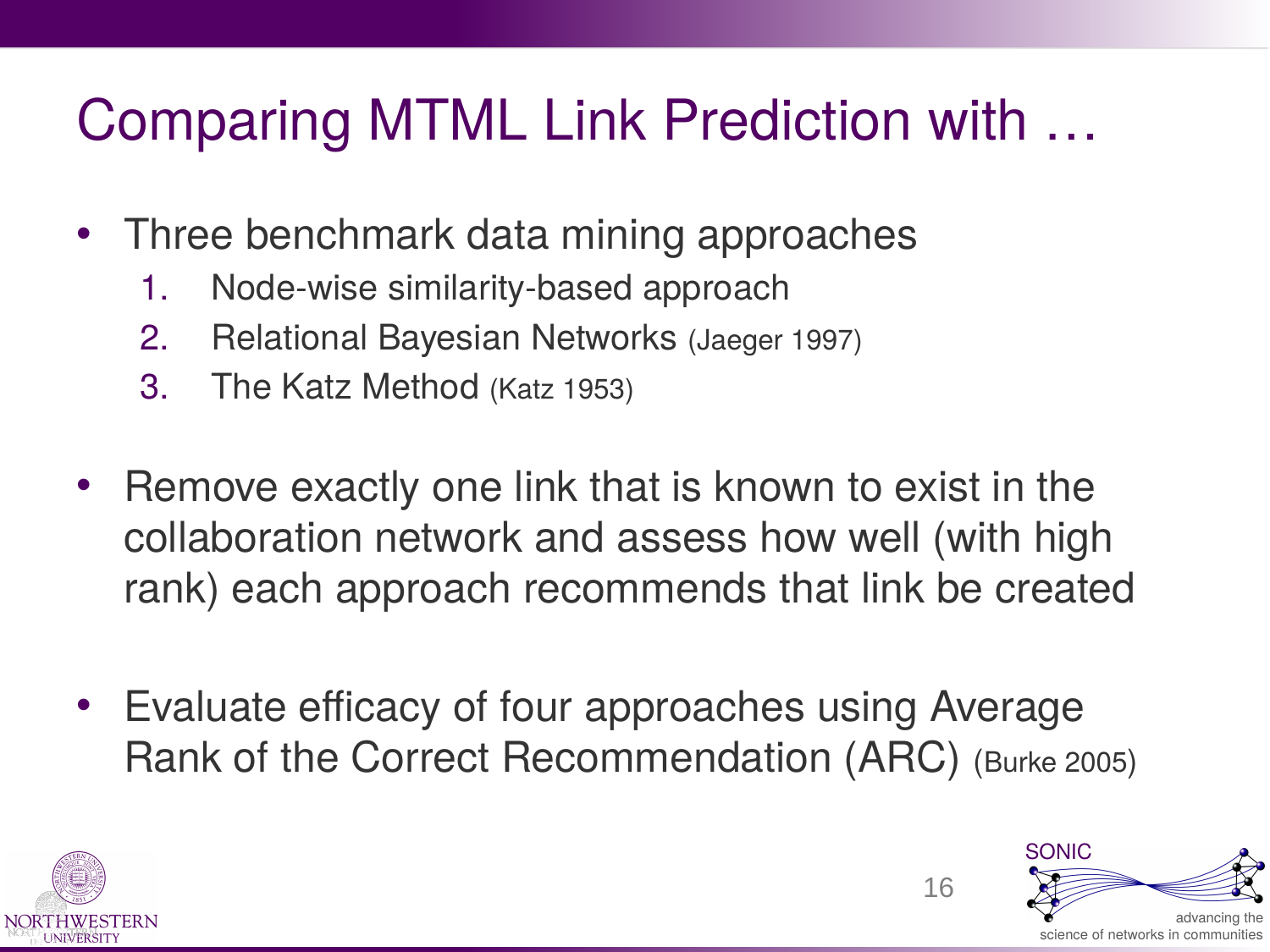

# Comparing MTML Link Prediction with …
Three benchmark data mining approaches
Node-wise similarity-based approach
Relational Bayesian Networks (Jaeger 1997)
The Katz Method (Katz 1953)

Remove exactly one link that is known to exist in the collaboration network and assess how well (with high rank) each approach recommends that link be created

Evaluate efficacy of four approaches using Average Rank of the Correct Recommendation (ARC) (Burke 2005)